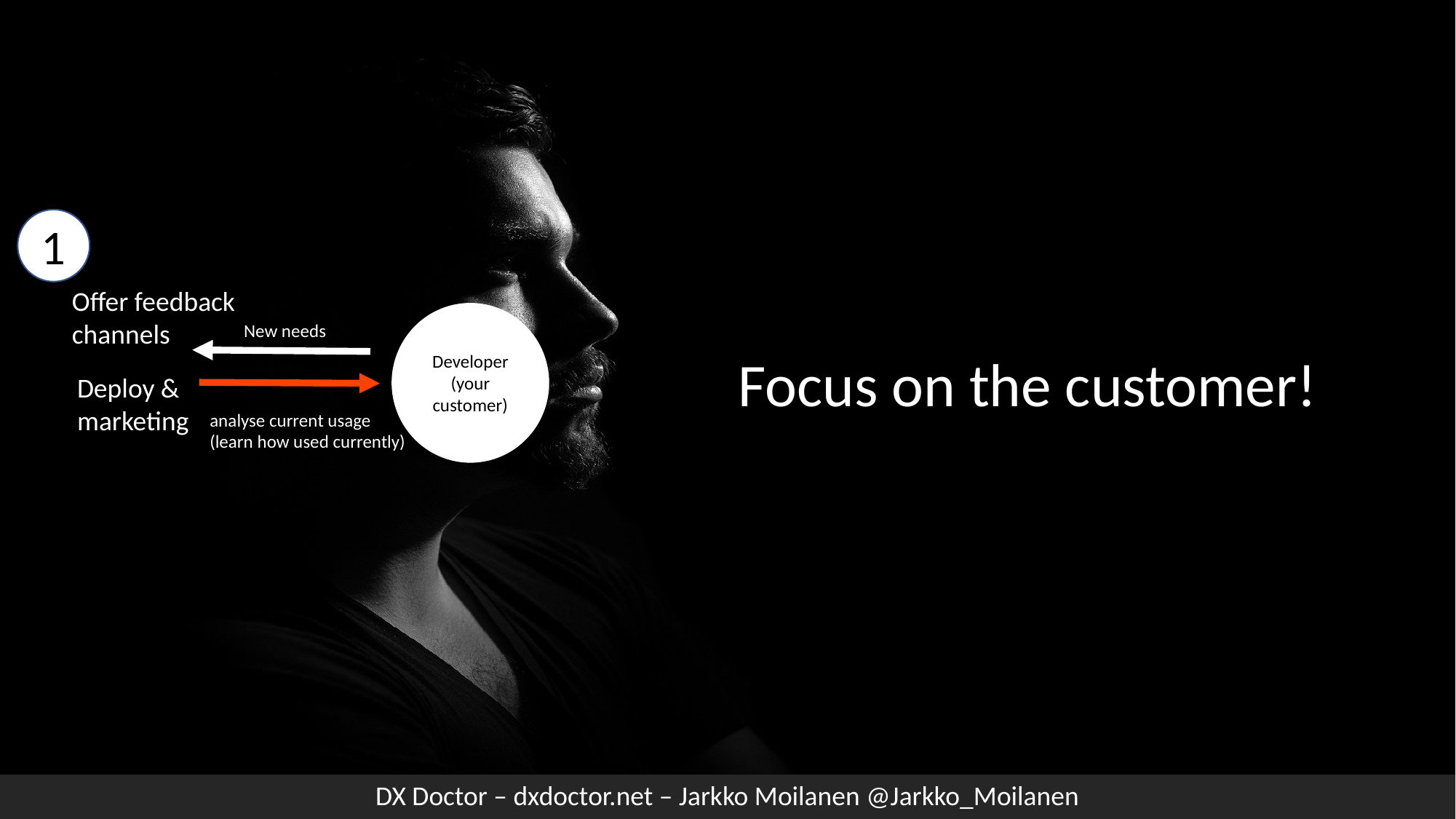

1
Offer feedback channels
Developer (your customer)
New needs
Focus on the customer!
Deploy &
marketing
analyse current usage (learn how used currently)
DX Doctor – dxdoctor.net – Jarkko Moilanen @Jarkko_Moilanen